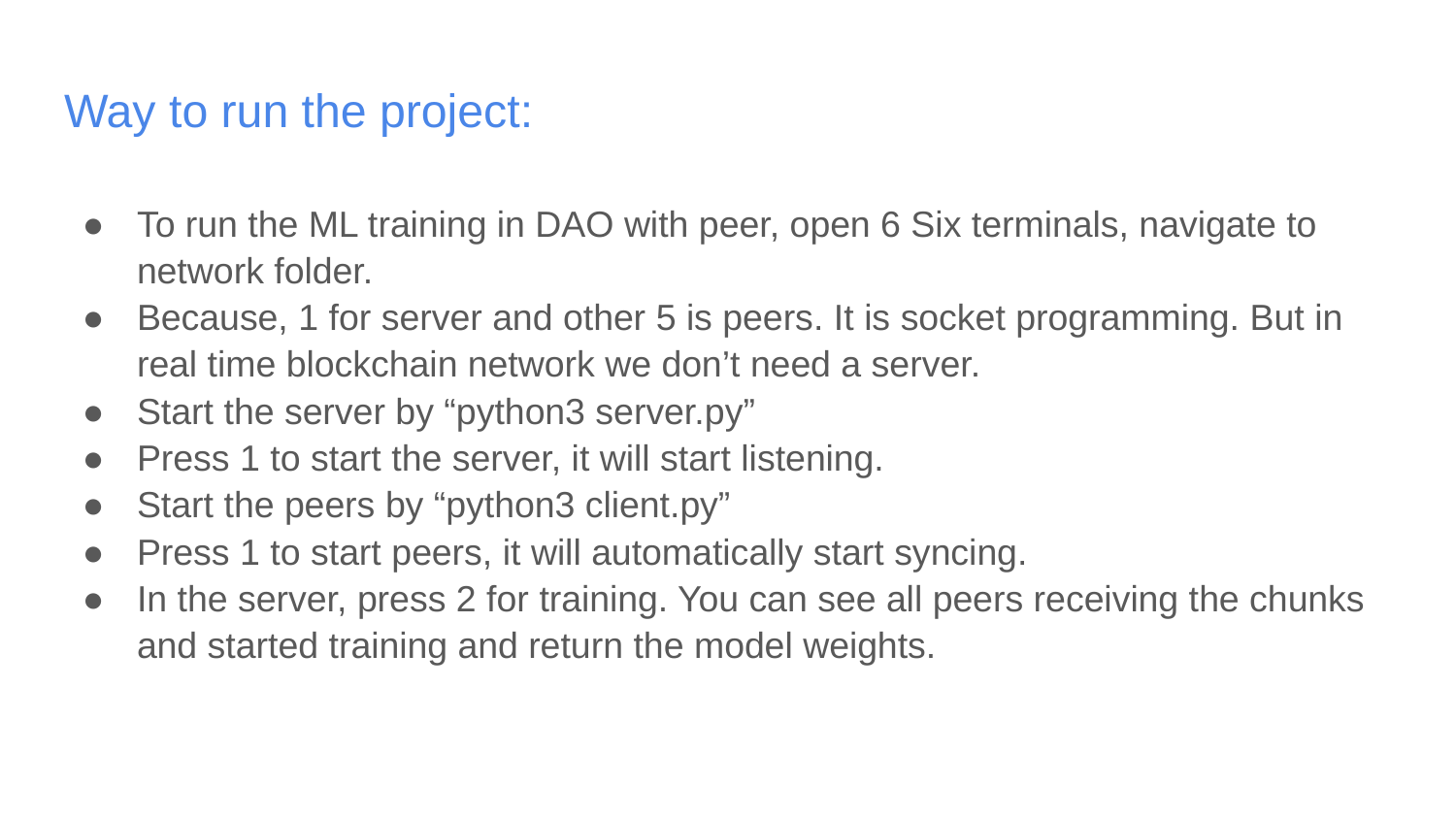

# Way to run the project:

To run the ML training in DAO with peer, open 6 Six terminals, navigate to network folder.
Because, 1 for server and other 5 is peers. It is socket programming. But in real time blockchain network we don’t need a server.
Start the server by “python3 server.py”
Press 1 to start the server, it will start listening.
Start the peers by “python3 client.py”
Press 1 to start peers, it will automatically start syncing.
In the server, press 2 for training. You can see all peers receiving the chunks and started training and return the model weights.